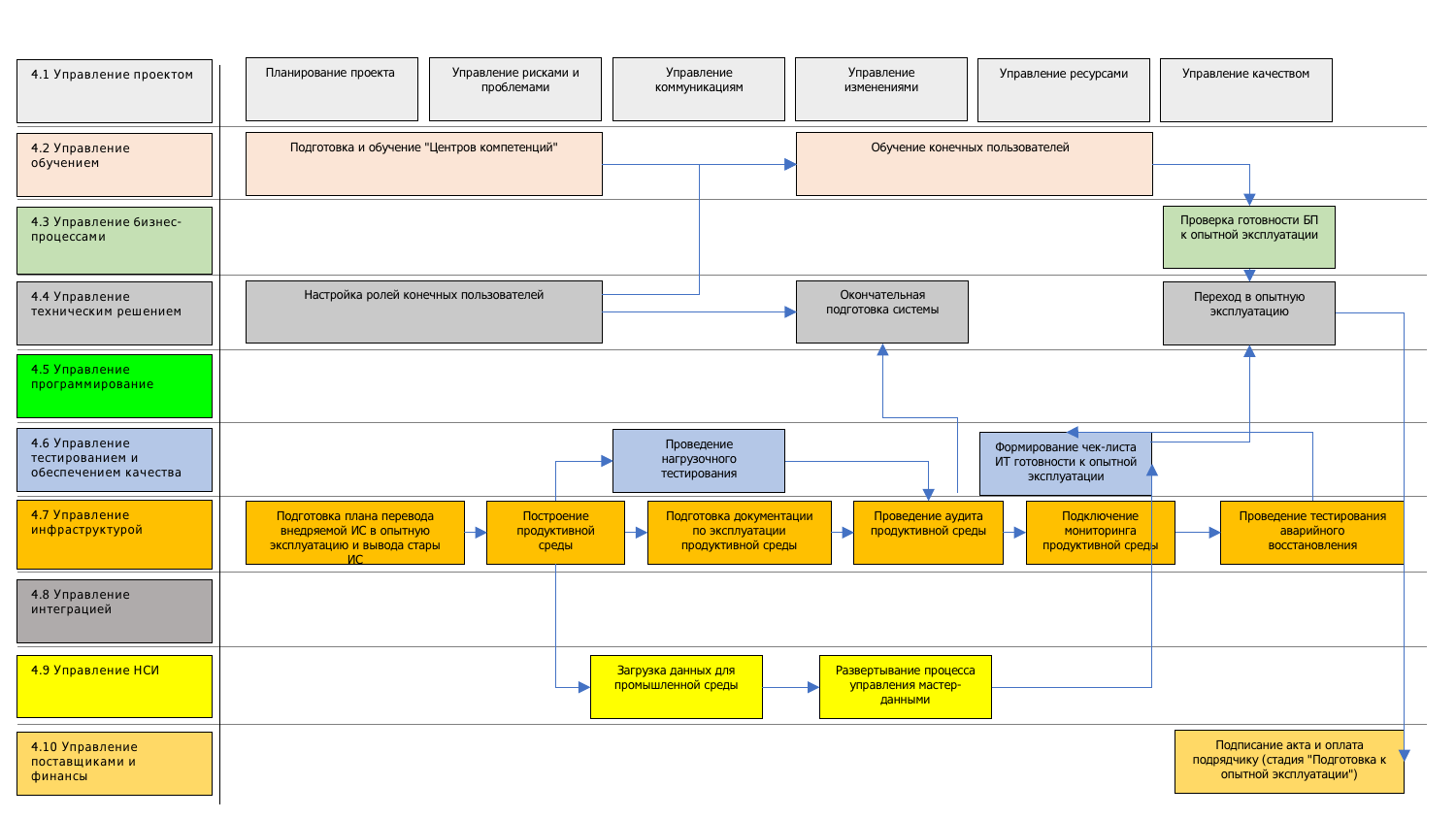

16\34
4. Подготовка к ОЭ (фаза "Реализация проекта")
Управление коммуникациям
Управление изменениями
Планирование проекта
Управление рисками и проблемами
Управление качеством
Управление ресурсами
4.1 Управление проектом
Подготовка и обучение "Центров компетенций"
Обучение конечных пользователей
4.2 Управление обучением
Проверка готовности БП к опытной эксплуатации
4.3 Управление бизнес-процессами
Настройка ролей конечных пользователей
Окончательная подготовка системы
Переход в опытную эксплуатацию
4.4 Управление техническим решением
4.5 Управление программирование
4.6 Управление тестированием и обеспечением качества
Проведение нагрузочного тестирования
Формирование чек-листа ИТ готовности к опытной эксплуатации
4.7 Управление инфраструктурой
Подготовка плана перевода внедряемой ИС в опытную эксплуатацию и вывода стары ИС
Построение продуктивной среды
Подготовка документации по эксплуатации продуктивной среды
Проведение аудита продуктивной среды
Подключение мониторинга продуктивной среды
Проведение тестирования аварийного восстановления
4.8 Управление интеграцией
4.9 Управление НСИ
Загрузка данных для промышленной среды
Развертывание процесса управления мастер-данными
Подписание акта и оплата подрядчику (стадия "Подготовка к опытной эксплуатации")
4.10 Управление поставщиками и финансы